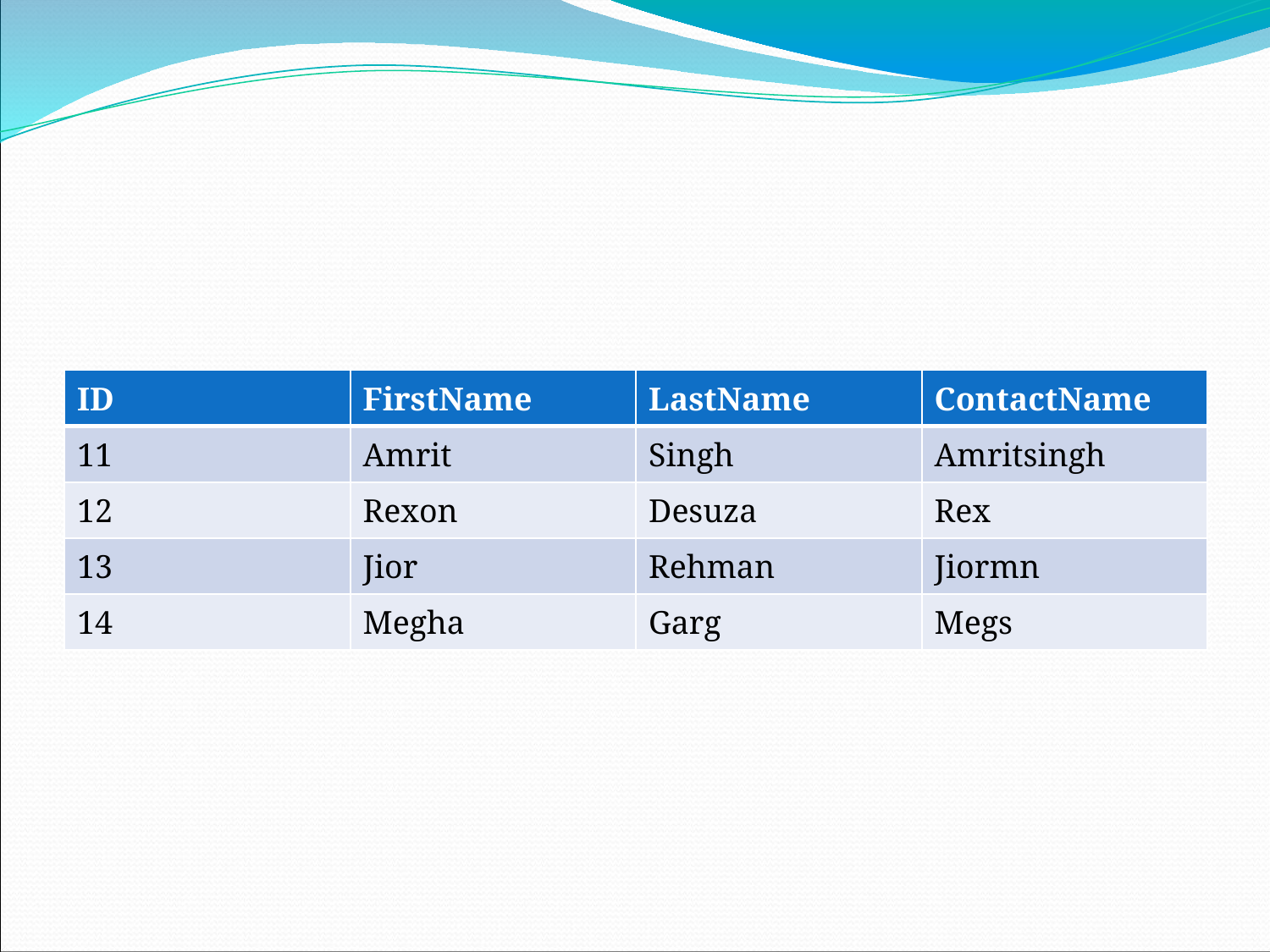

| ID | FirstName | LastName | ContactName |
| --- | --- | --- | --- |
| 11 | Amrit | Singh | Amritsingh |
| 12 | Rexon | Desuza | Rex |
| 13 | Jior | Rehman | Jiormn |
| 14 | Megha | Garg | Megs |